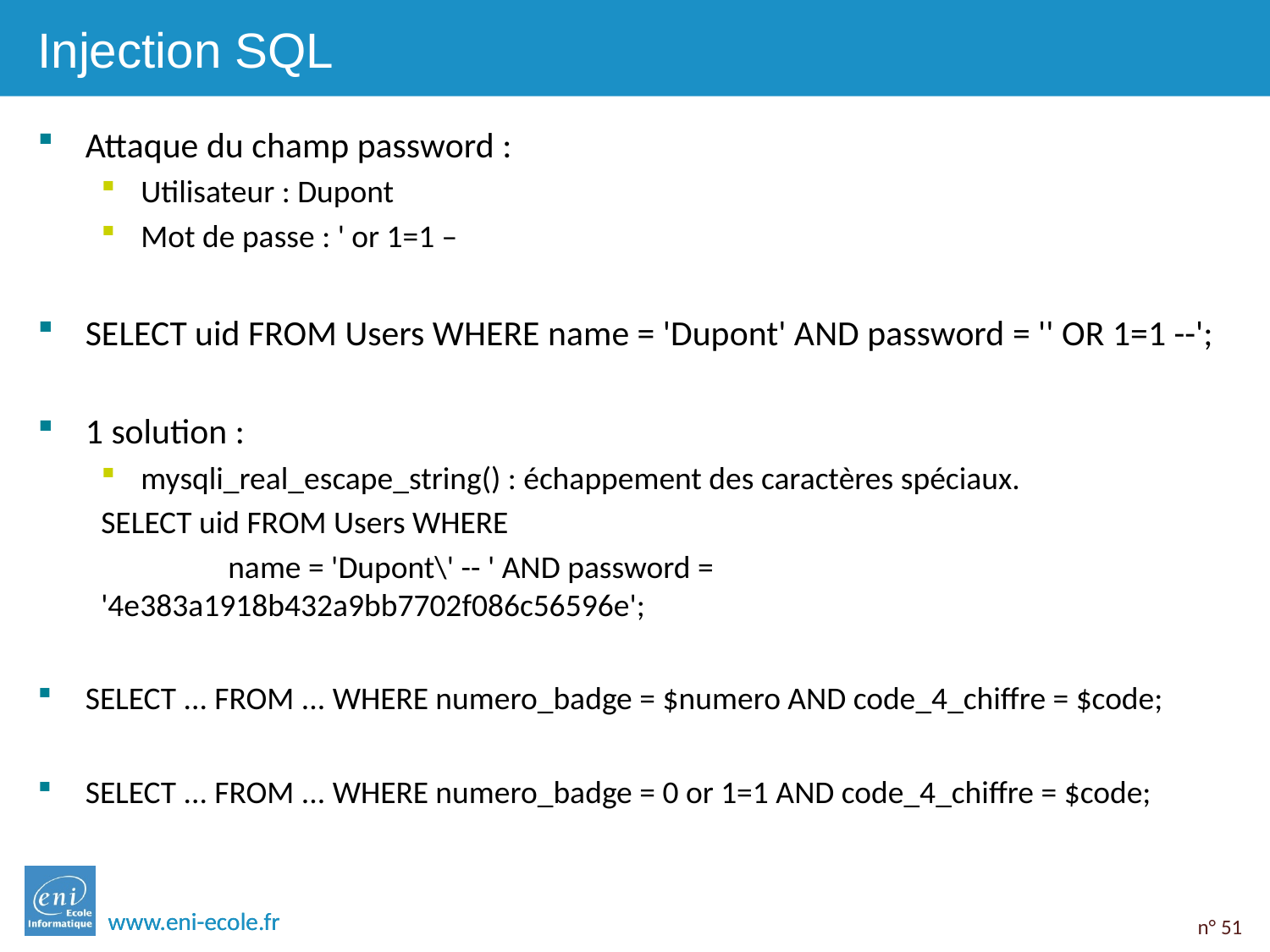

# Injection SQL
Attaque du champ password :
Utilisateur : Dupont
Mot de passe : ' or 1=1 –

SELECT uid FROM Users WHERE name = 'Dupont' AND password = '' OR 1=1 --';

1 solution :
mysqli_real_escape_string() : échappement des caractères spéciaux.
SELECT uid FROM Users WHERE
	name = 'Dupont\' -- ' AND password = '4e383a1918b432a9bb7702f086c56596e';

SELECT ... FROM ... WHERE numero_badge = $numero AND code_4_chiffre = $code;

SELECT ... FROM ... WHERE numero_badge = 0 or 1=1 AND code_4_chiffre = $code;